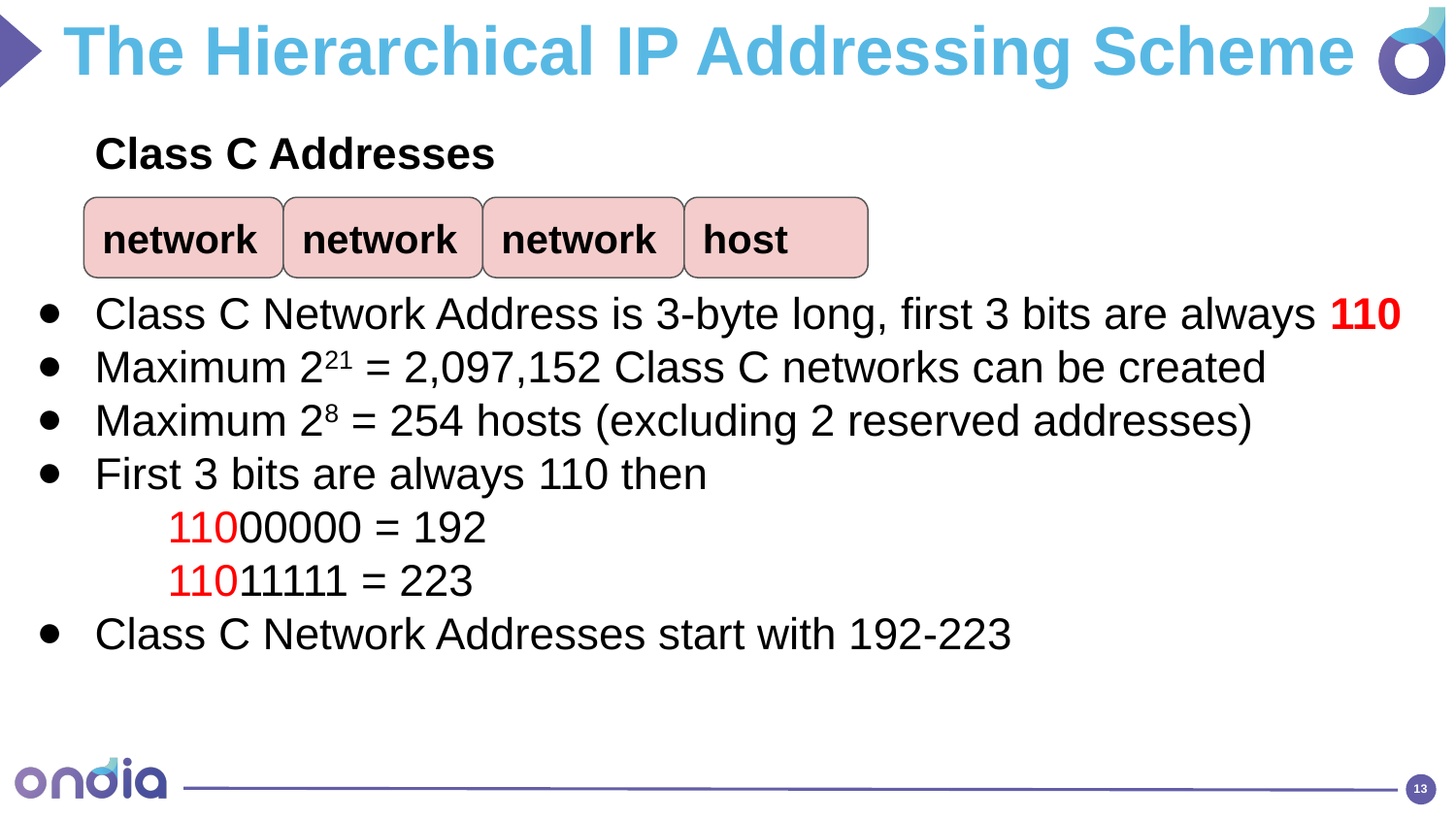

The Hierarchical IP Addressing Scheme
Class C Addresses

Class C Network Address is 3-byte long, first 3 bits are always 110
Maximum 221 = 2,097,152 Class C networks can be created
Maximum 28 = 254 hosts (excluding 2 reserved addresses)
First 3 bits are always 110 then
	11000000 = 192
	11011111 = 223
Class C Network Addresses start with 192-223
network
network
network
host